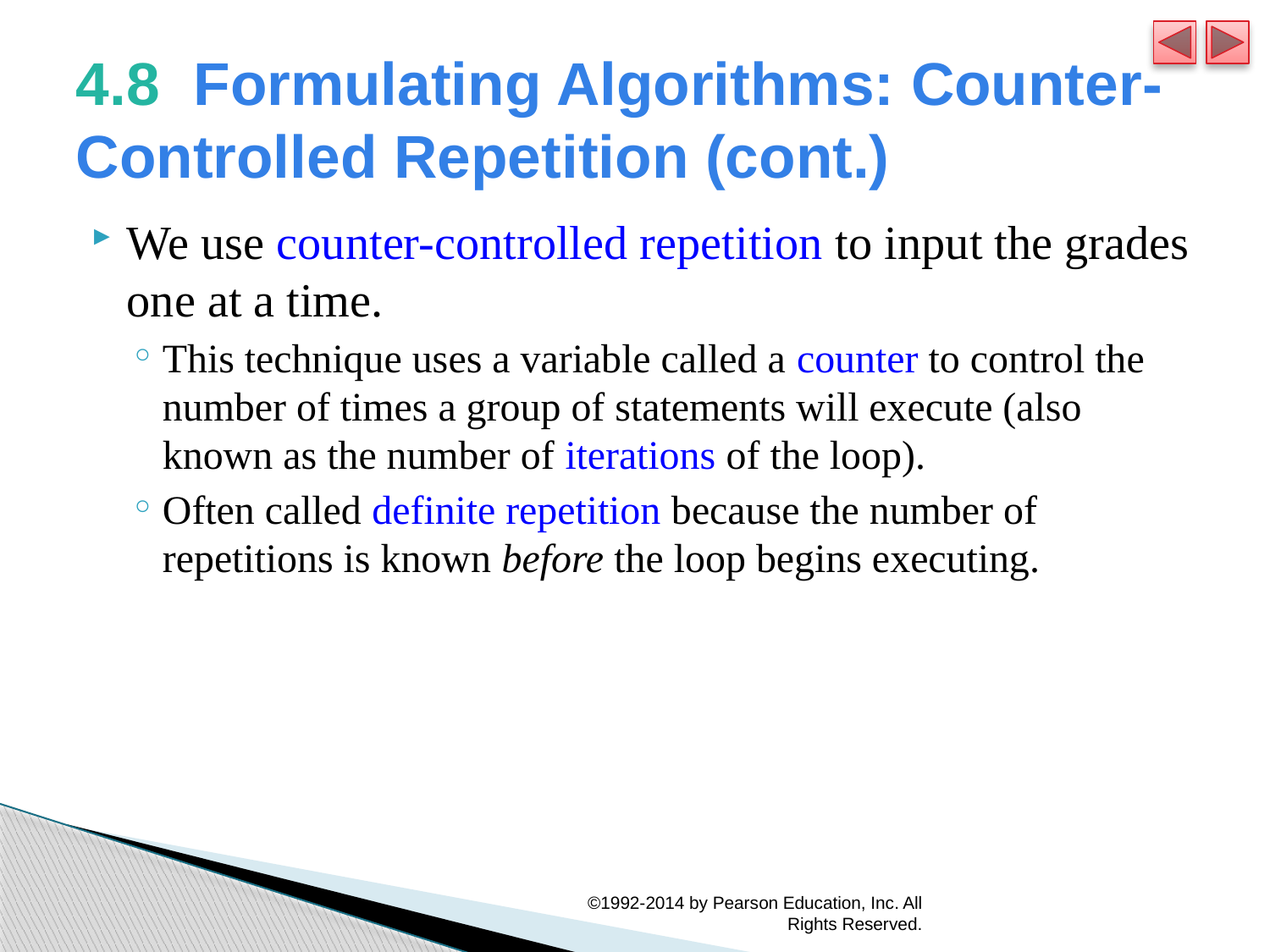

# 4.8  Formulating Algorithms: Counter-Controlled Repetition (cont.)
We use counter-controlled repetition to input the grades one at a time.
This technique uses a variable called a counter to control the number of times a group of statements will execute (also known as the number of iterations of the loop).
Often called definite repetition because the number of repetitions is known before the loop begins executing.
©1992-2014 by Pearson Education, Inc. All Rights Reserved.